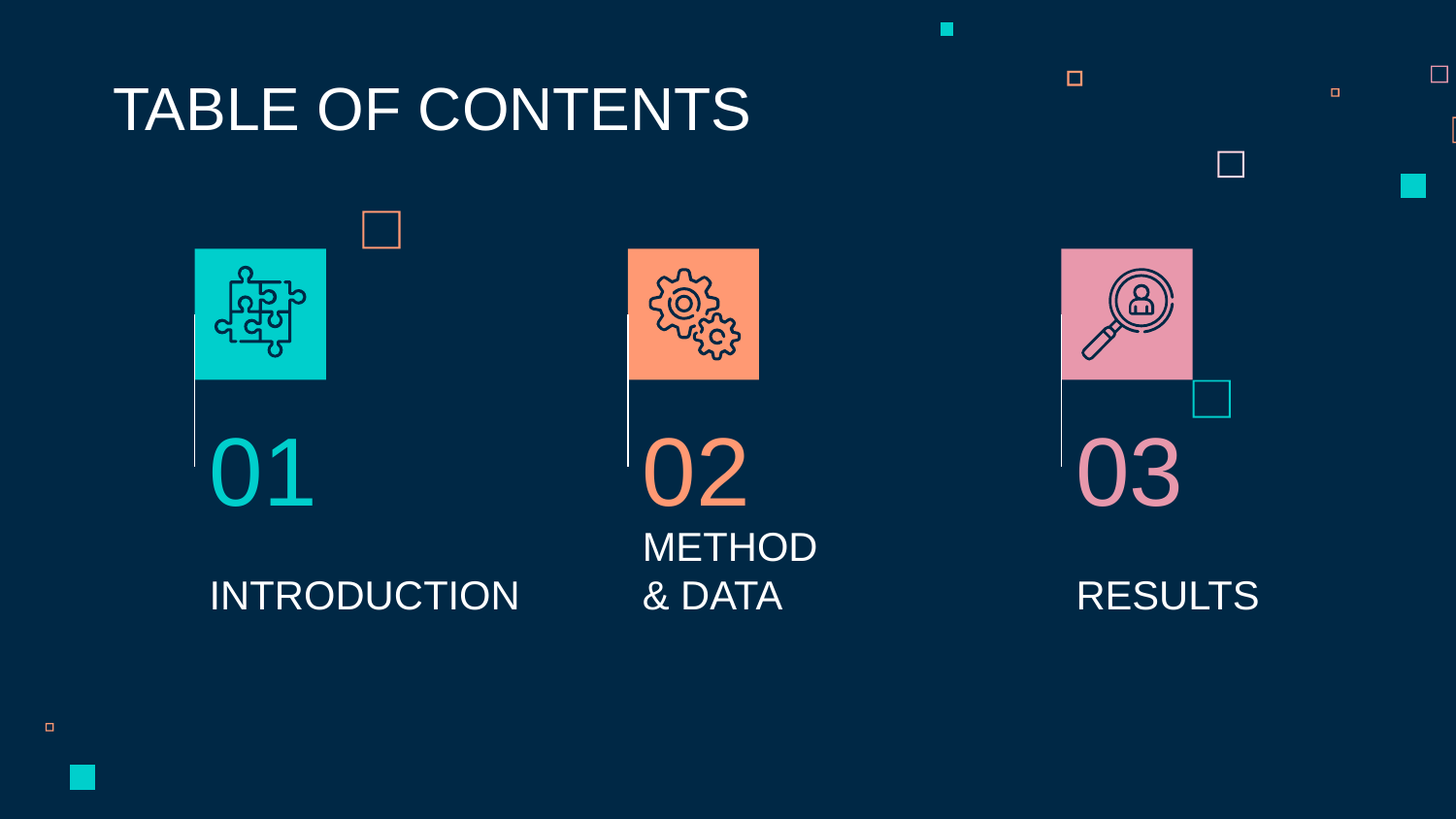

TABLE OF CONTENTS

01
02
03
# INTRODUCTION
METHOD & DATA
RESULTS